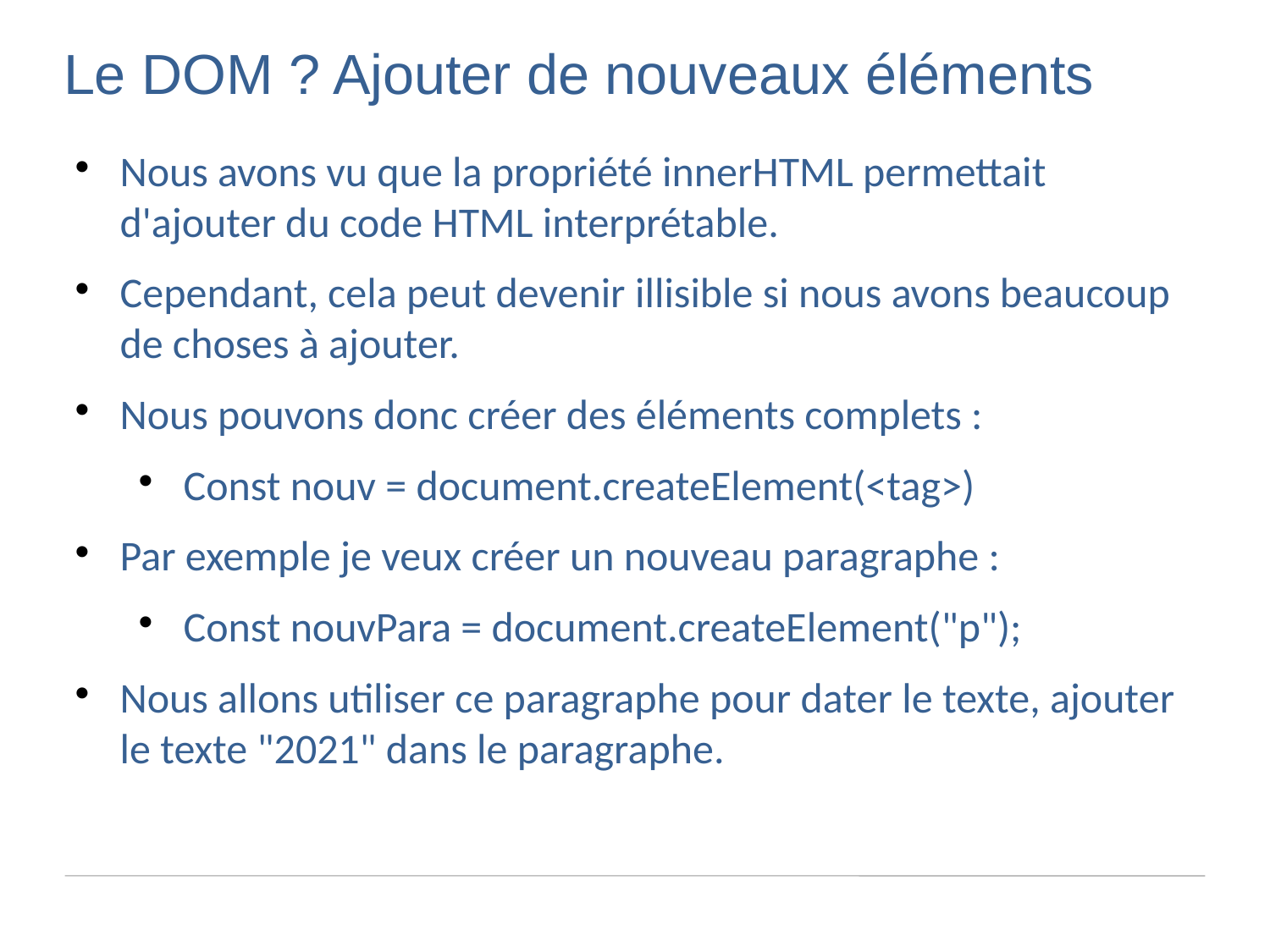

Le DOM ? Ajouter de nouveaux éléments
Nous avons vu que la propriété innerHTML permettait d'ajouter du code HTML interprétable.
Cependant, cela peut devenir illisible si nous avons beaucoup de choses à ajouter.
Nous pouvons donc créer des éléments complets :
Const nouv = document.createElement(<tag>)
Par exemple je veux créer un nouveau paragraphe :
Const nouvPara = document.createElement("p");
Nous allons utiliser ce paragraphe pour dater le texte, ajouter le texte "2021" dans le paragraphe.